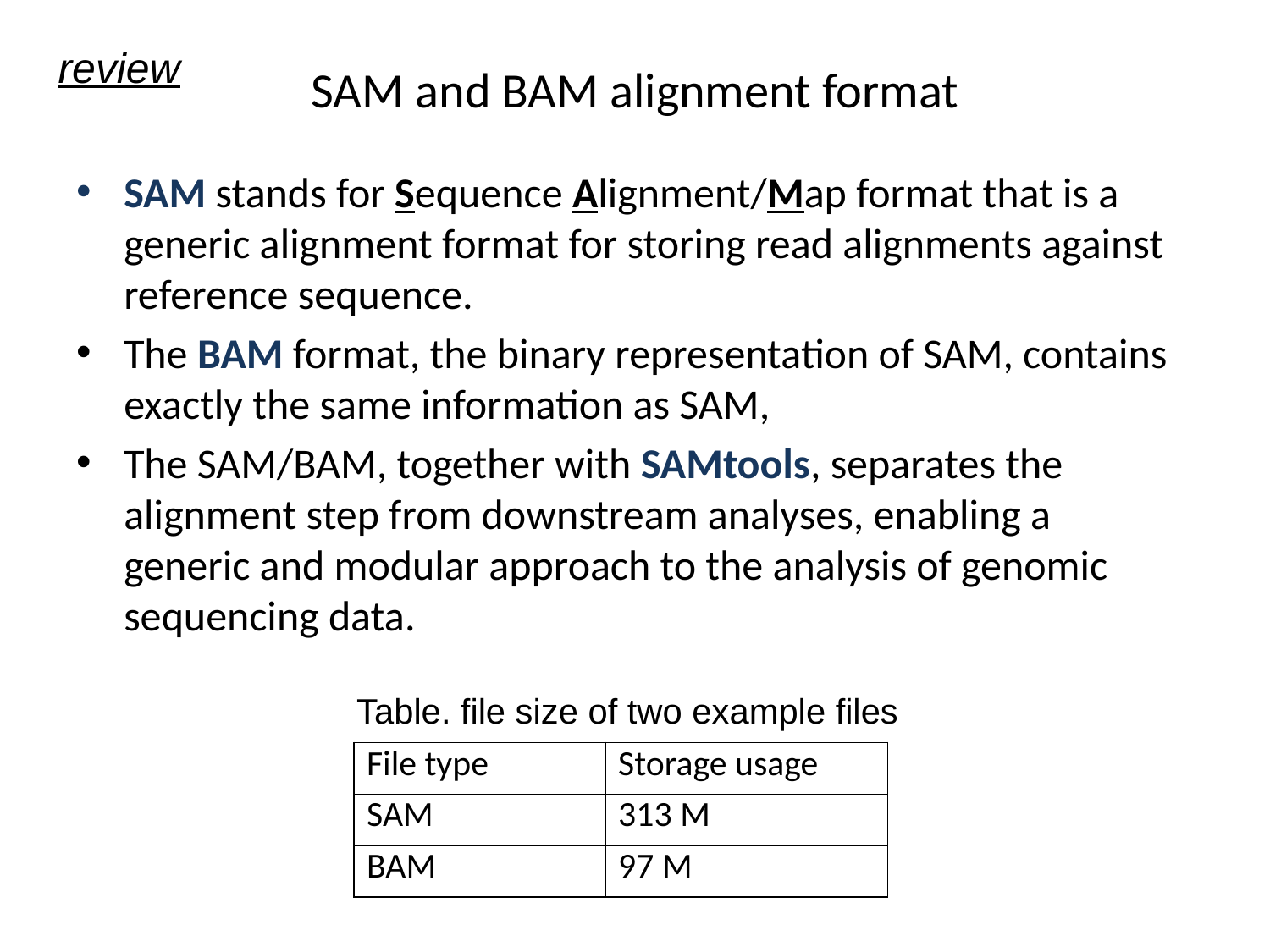

review
# SAM and BAM alignment format
SAM stands for Sequence Alignment/Map format that is a generic alignment format for storing read alignments against reference sequence.
The BAM format, the binary representation of SAM, contains exactly the same information as SAM,
The SAM/BAM, together with SAMtools, separates the alignment step from downstream analyses, enabling a generic and modular approach to the analysis of genomic sequencing data.

Table. file size of two example files
| File type | Storage usage |
| --- | --- |
| SAM | 313 M |
| BAM | 97 M |